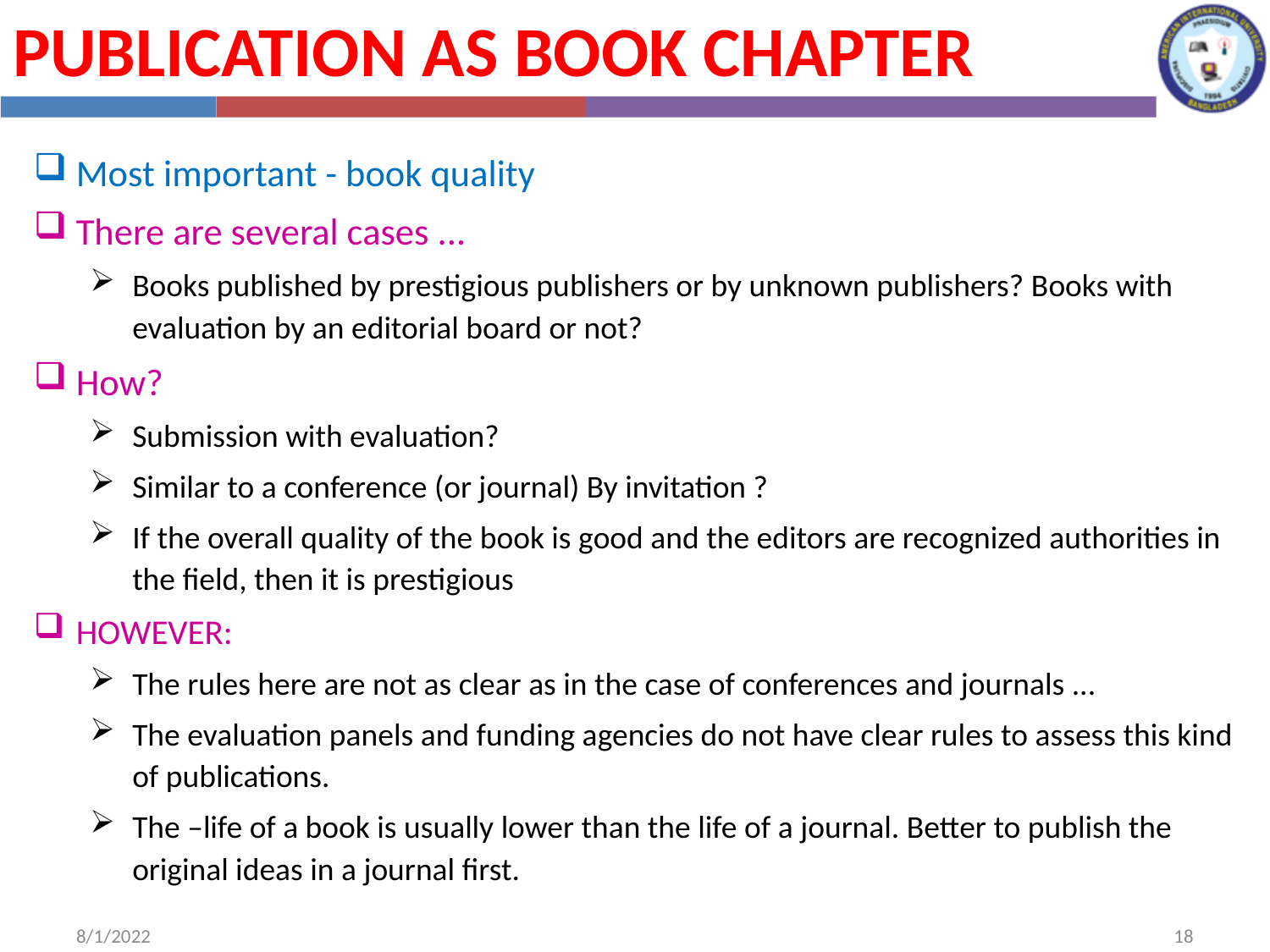

Publication as Book Chapter
Most important - book quality
There are several cases ...
Books published by prestigious publishers or by unknown publishers? Books with evaluation by an editorial board or not?
How?
Submission with evaluation?
Similar to a conference (or journal) By invitation ?
If the overall quality of the book is good and the editors are recognized authorities in the field, then it is prestigious
HOWEVER:
The rules here are not as clear as in the case of conferences and journals ...
The evaluation panels and funding agencies do not have clear rules to assess this kind of publications.
The –life of a book is usually lower than the life of a journal. Better to publish the original ideas in a journal first.
8/1/2022
18